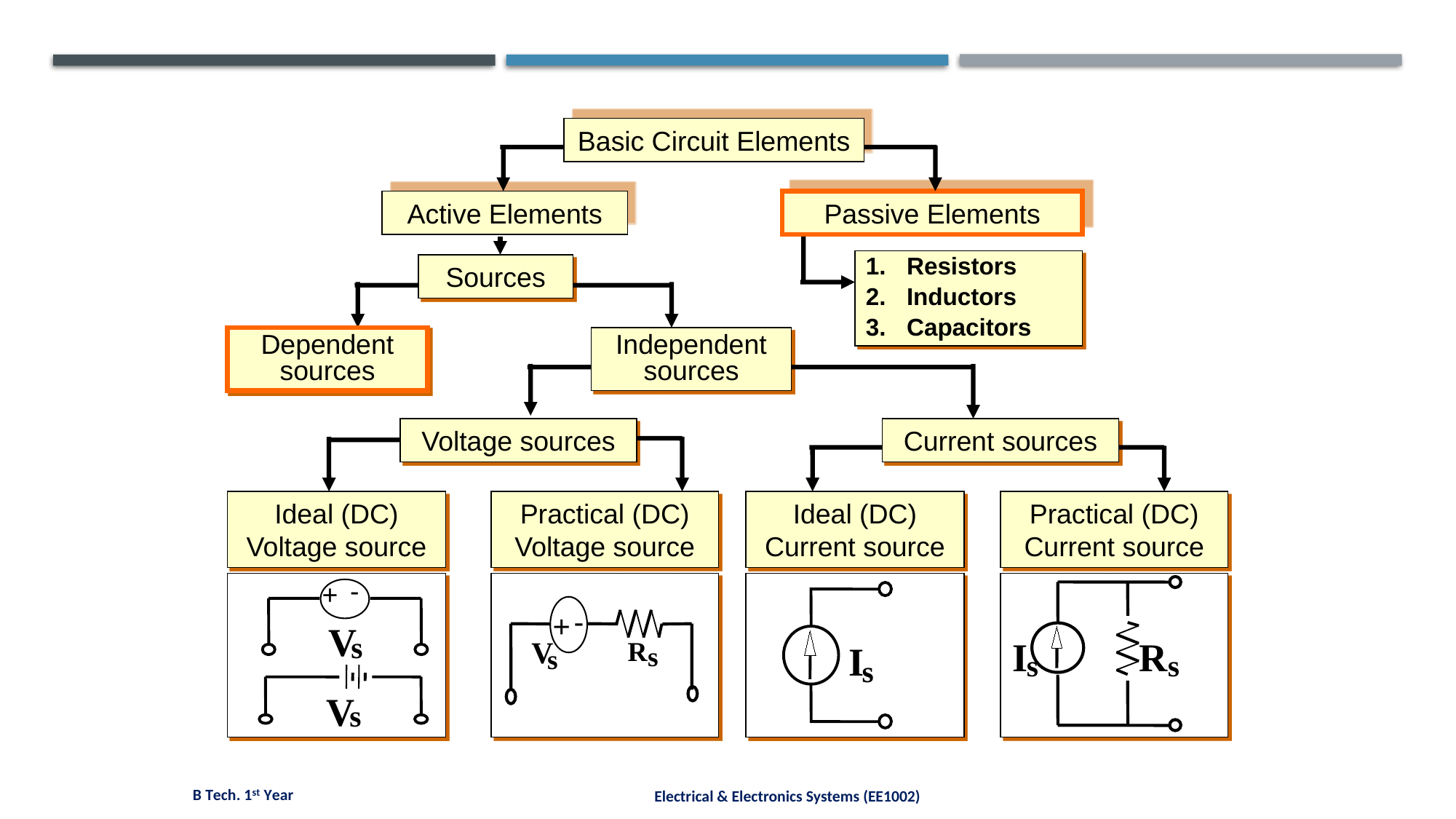

Basic Circuit Elements

Active Elements
Passive Elements

Resistors
Inductors
Capacitors
Sources

Independent sources
Dependent sources

Voltage sources
Current sources

Ideal (DC) Voltage source
Practical (DC) Voltage source
Ideal (DC) Current source
Practical (DC) Current source

-
+

V
s

I
R

s
s

I
s

-

+

V
R
s
s

V
s

B Tech. 1st Year
Electrical & Electronics Systems (EE1002)